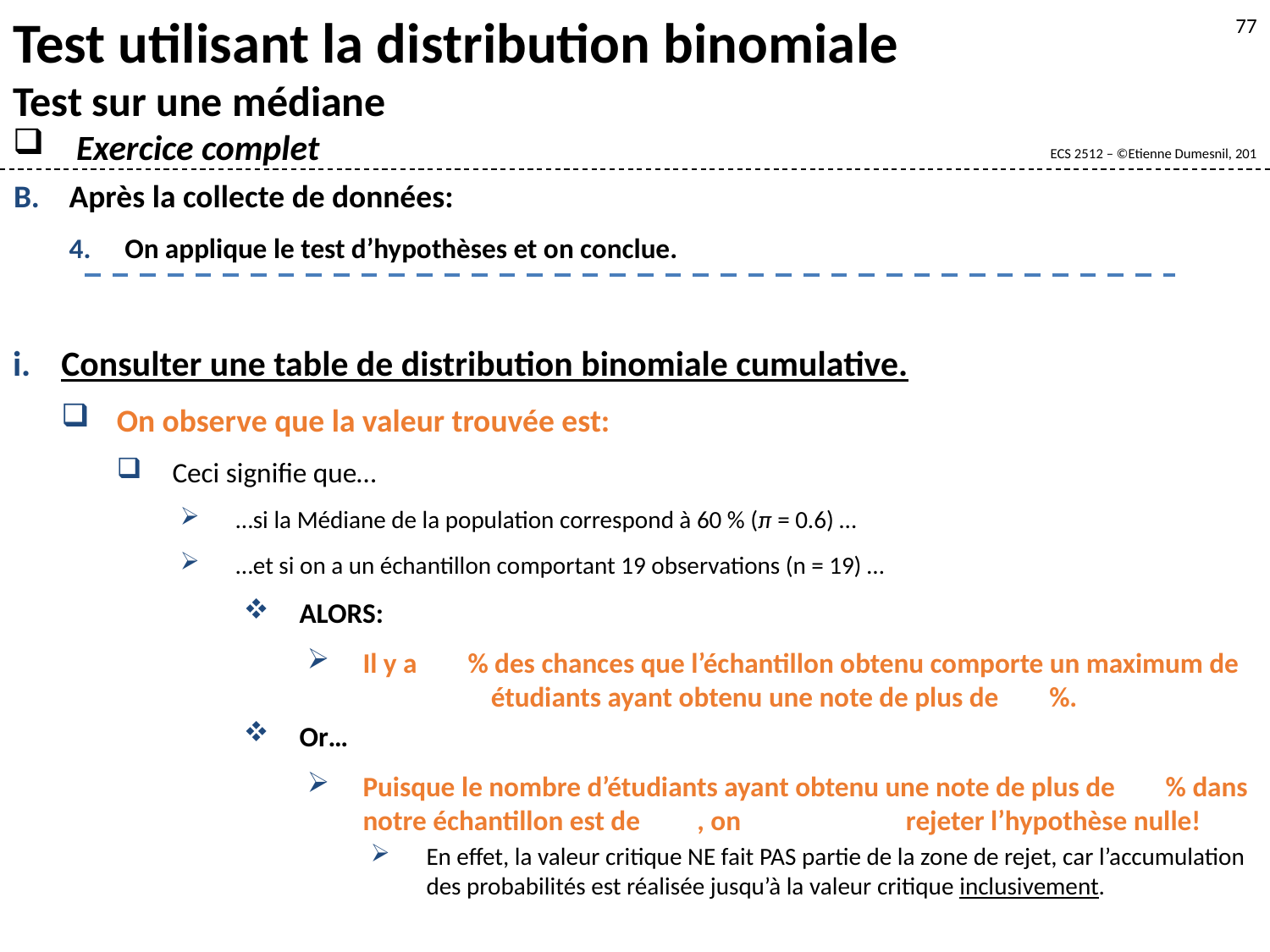

Test utilisant la distribution binomiale
Test sur une médiane
Exercice complet
77

Après la collecte de données:
On applique le test d’hypothèses et on conclue.

Consulter une table de distribution binomiale cumulative.
On observe que la valeur trouvée est:
Ceci signifie que…
…si la Médiane de la population correspond à 60 % (π = 0.6) …
…et si on a un échantillon comportant 19 observations (n = 19) …
ALORS:
Il y a        % des chances que l’échantillon obtenu comporte un maximum de              _       étudiants ayant obtenu une note de plus de        %.
Or…
Puisque le nombre d’étudiants ayant obtenu une note de plus de        % dans notre échantillon est de         , on                          rejeter l’hypothèse nulle!
En effet, la valeur critique NE fait PAS partie de la zone de rejet, car l’accumulation des probabilités est réalisée jusqu’à la valeur critique inclusivement.